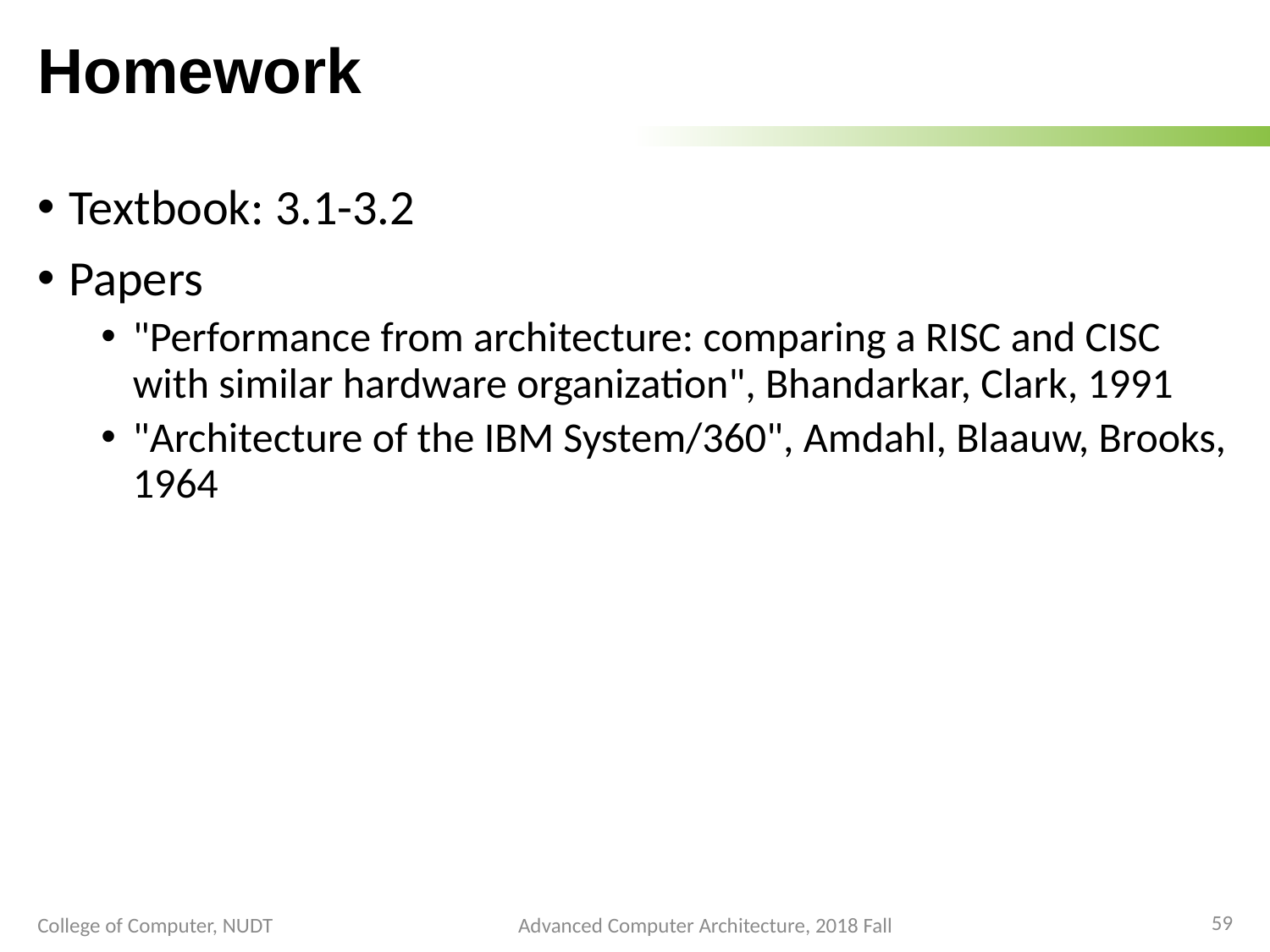

# Homework
Textbook: 3.1-3.2
Papers
"Performance from architecture: comparing a RISC and CISC with similar hardware organization", Bhandarkar, Clark, 1991
"Architecture of the IBM System/360", Amdahl, Blaauw, Brooks, 1964
59
College of Computer, NUDT
Advanced Computer Architecture, 2018 Fall